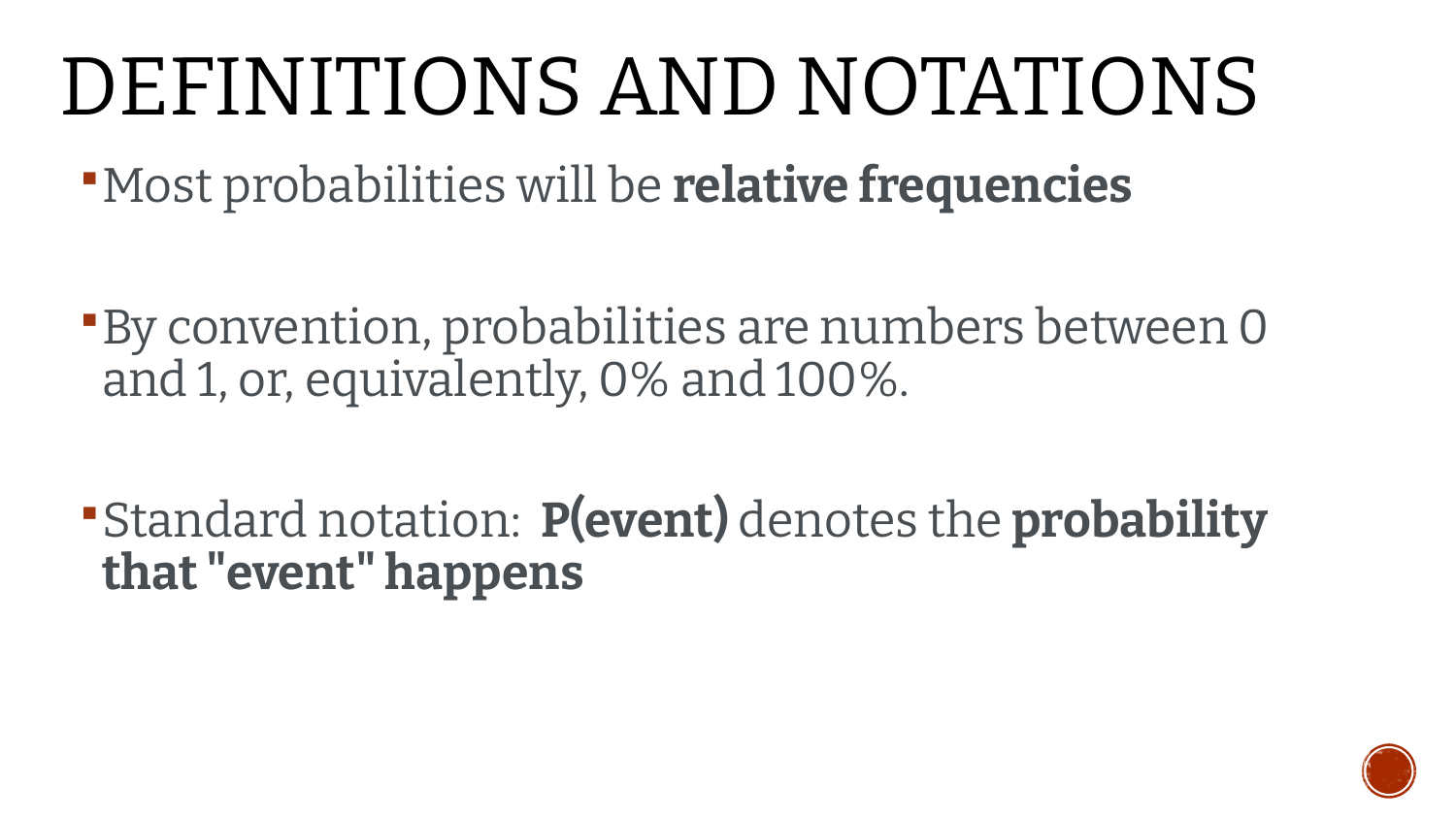

# Definitions and notations
Most probabilities will be relative frequencies

By convention, probabilities are numbers between 0 and 1, or, equivalently, 0% and 100%.

Standard notation:  P(event) denotes the probability that "event" happens